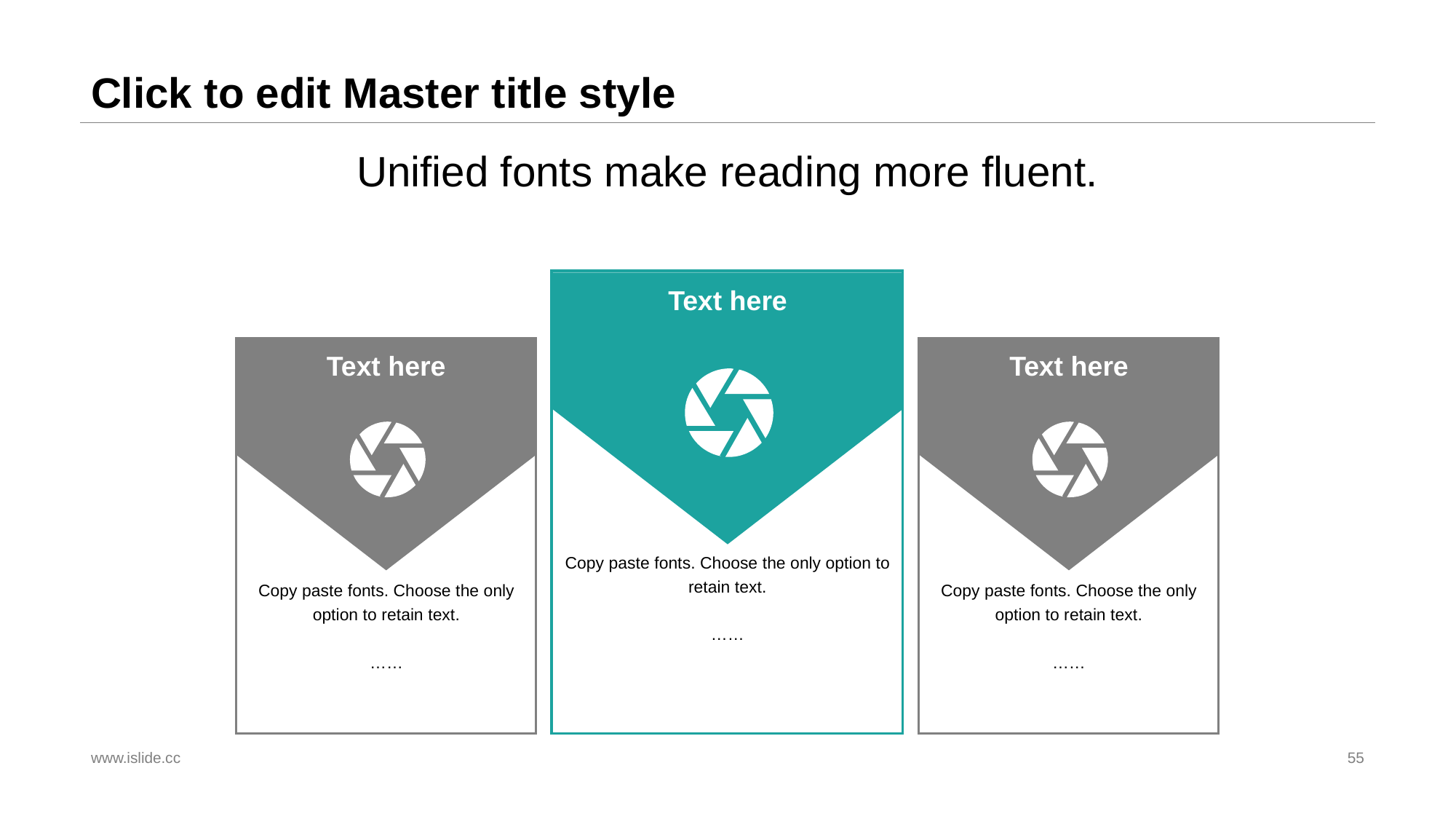

# Click to edit Master title style
Unified fonts make reading more fluent.
Text here

Text here

Text here

Copy paste fonts. Choose the only option to retain text.

……

Copy paste fonts. Choose the only option to retain text.

……
Copy paste fonts. Choose the only option to retain text.

……
www.islide.cc
55